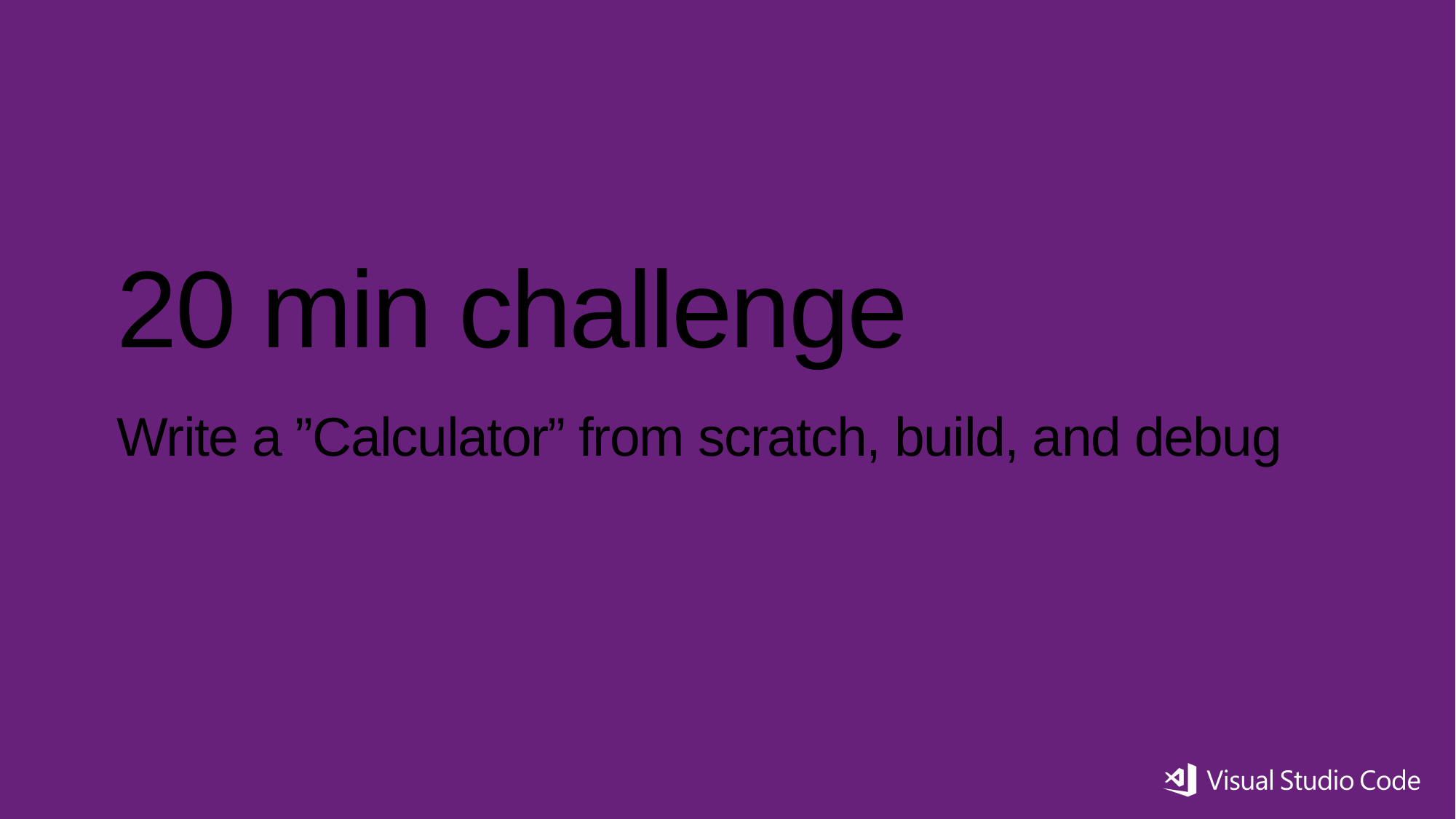

# 20 min challenge
Write a ”Calculator” from scratch, build, and debug